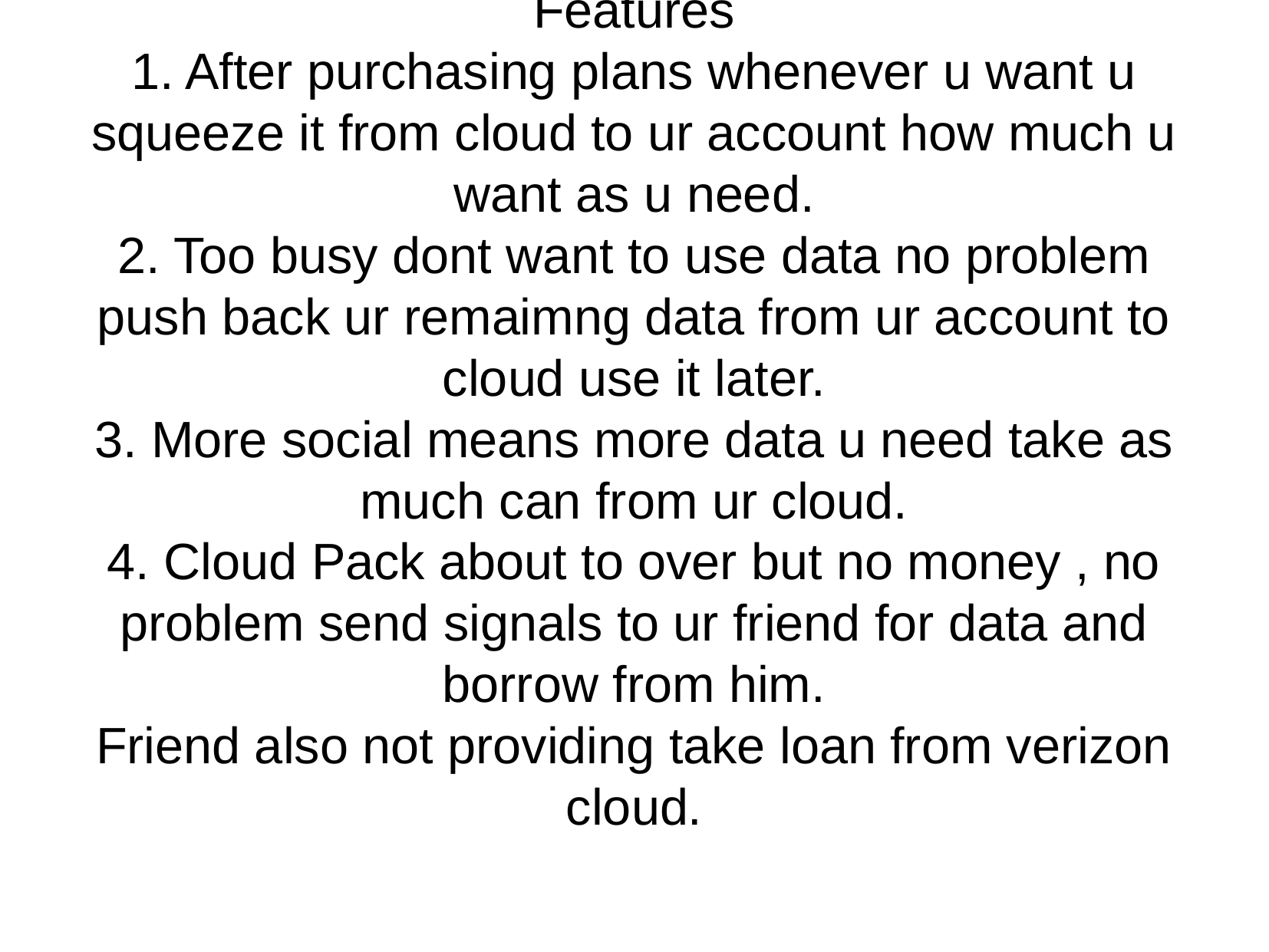

Features
1. After purchasing plans whenever u want u squeeze it from cloud to ur account how much u want as u need.
2. Too busy dont want to use data no problem push back ur remaimng data from ur account to cloud use it later.
3. More social means more data u need take as much can from ur cloud.
4. Cloud Pack about to over but no money , no problem send signals to ur friend for data and borrow from him.
Friend also not providing take loan from verizon cloud.